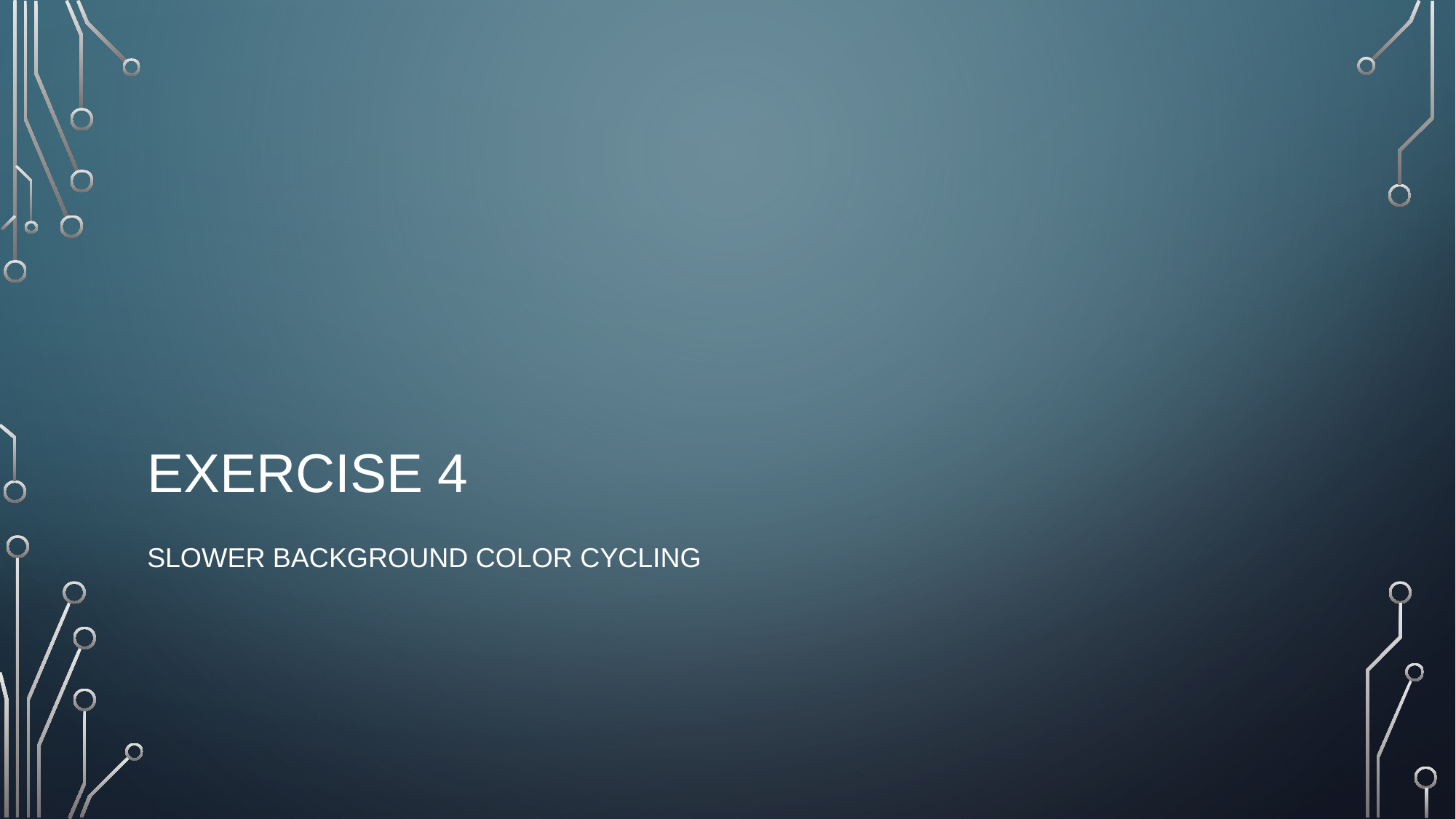

# Exercise 4
slower background color cycling